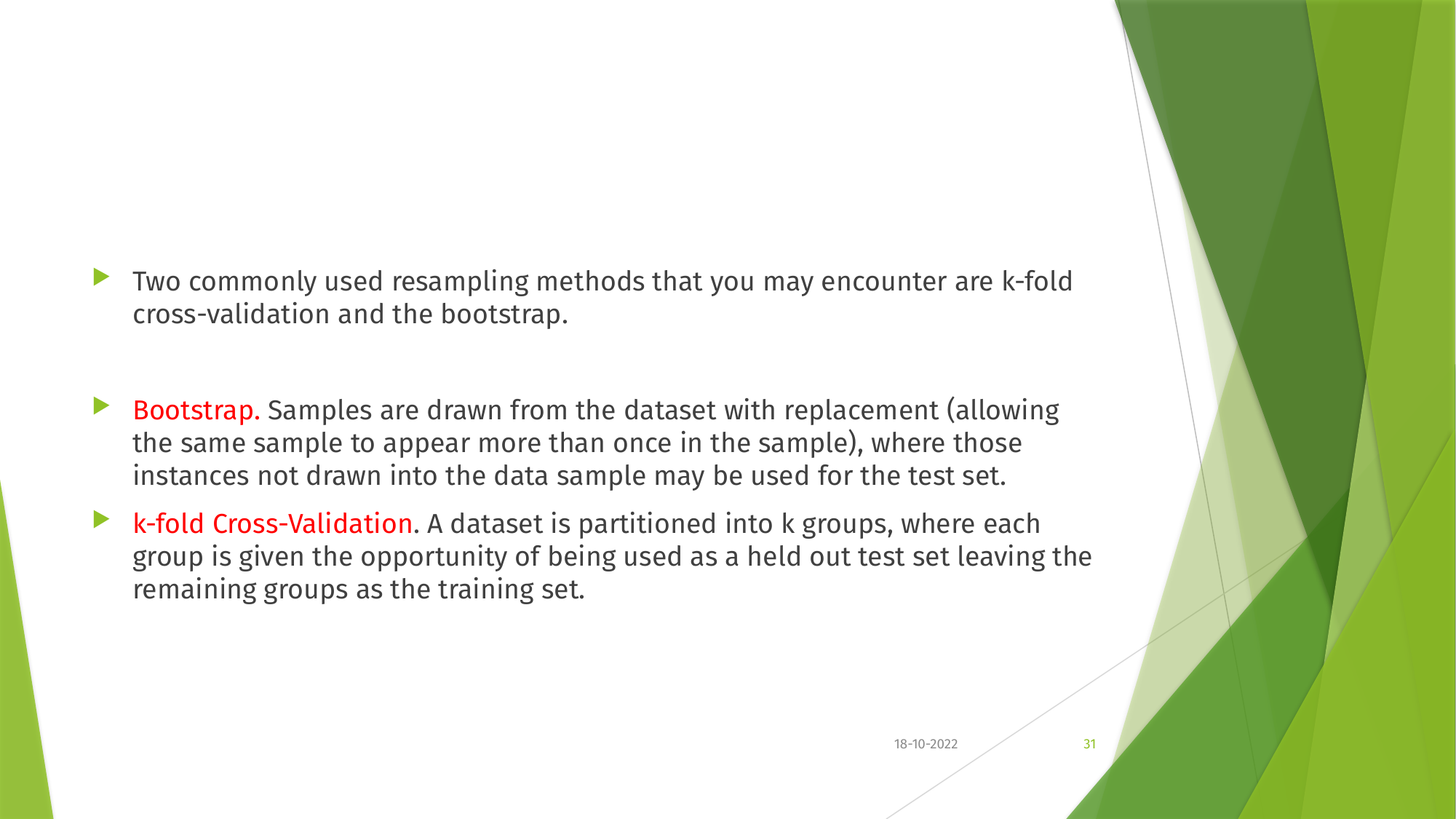

#
Two commonly used resampling methods that you may encounter are k-fold cross-validation and the bootstrap.

Bootstrap. Samples are drawn from the dataset with replacement (allowing the same sample to appear more than once in the sample), where those instances not drawn into the data sample may be used for the test set.
k-fold Cross-Validation. A dataset is partitioned into k groups, where each group is given the opportunity of being used as a held out test set leaving the remaining groups as the training set.
18-10-2022
31